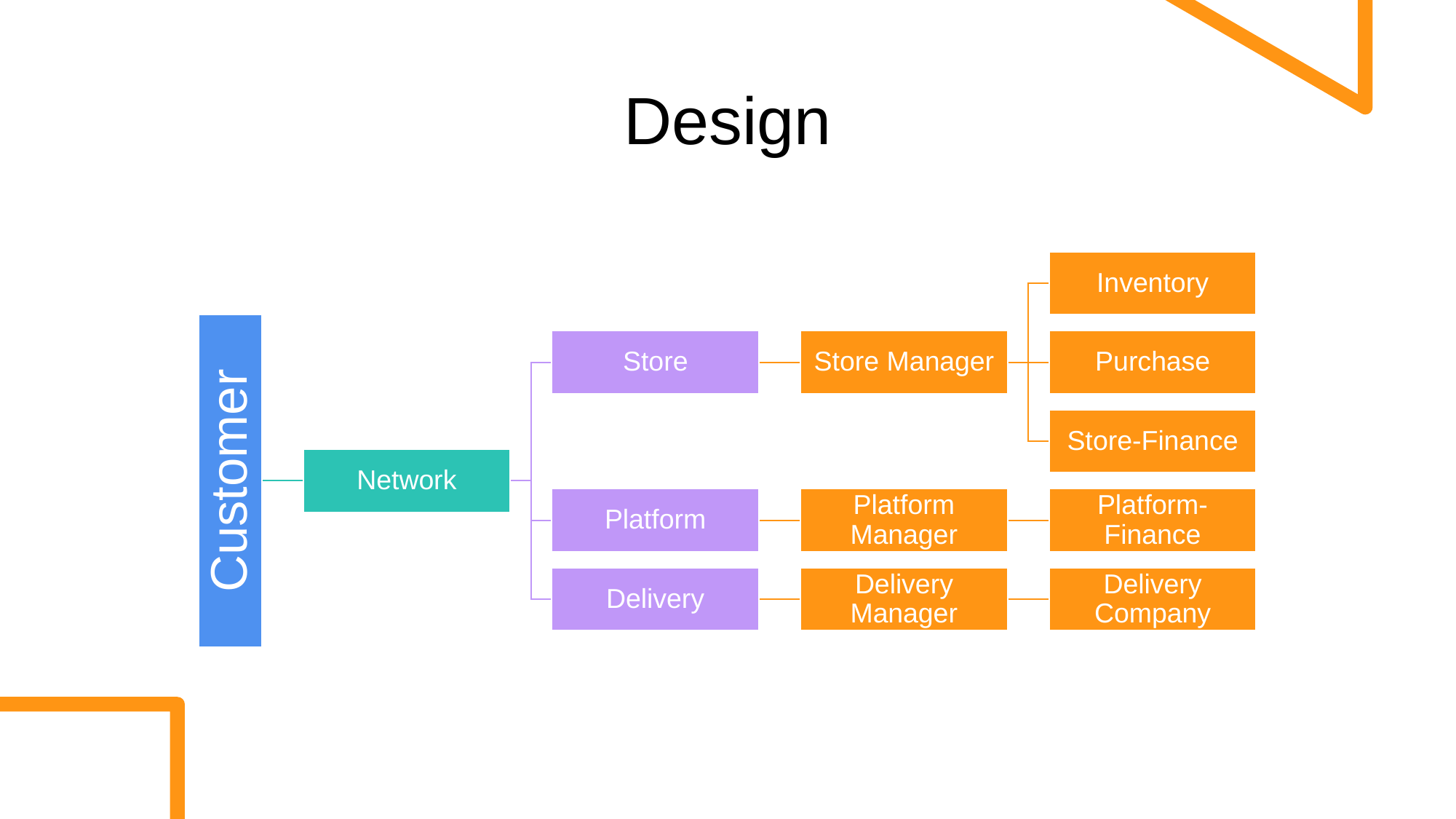

# Design

Customer
Network
Store
Store Manager
Inventory
Purchase
Store-Finance
Platform
Platform Manager
Platform-Finance
Delivery
Delivery Manager
Delivery Company